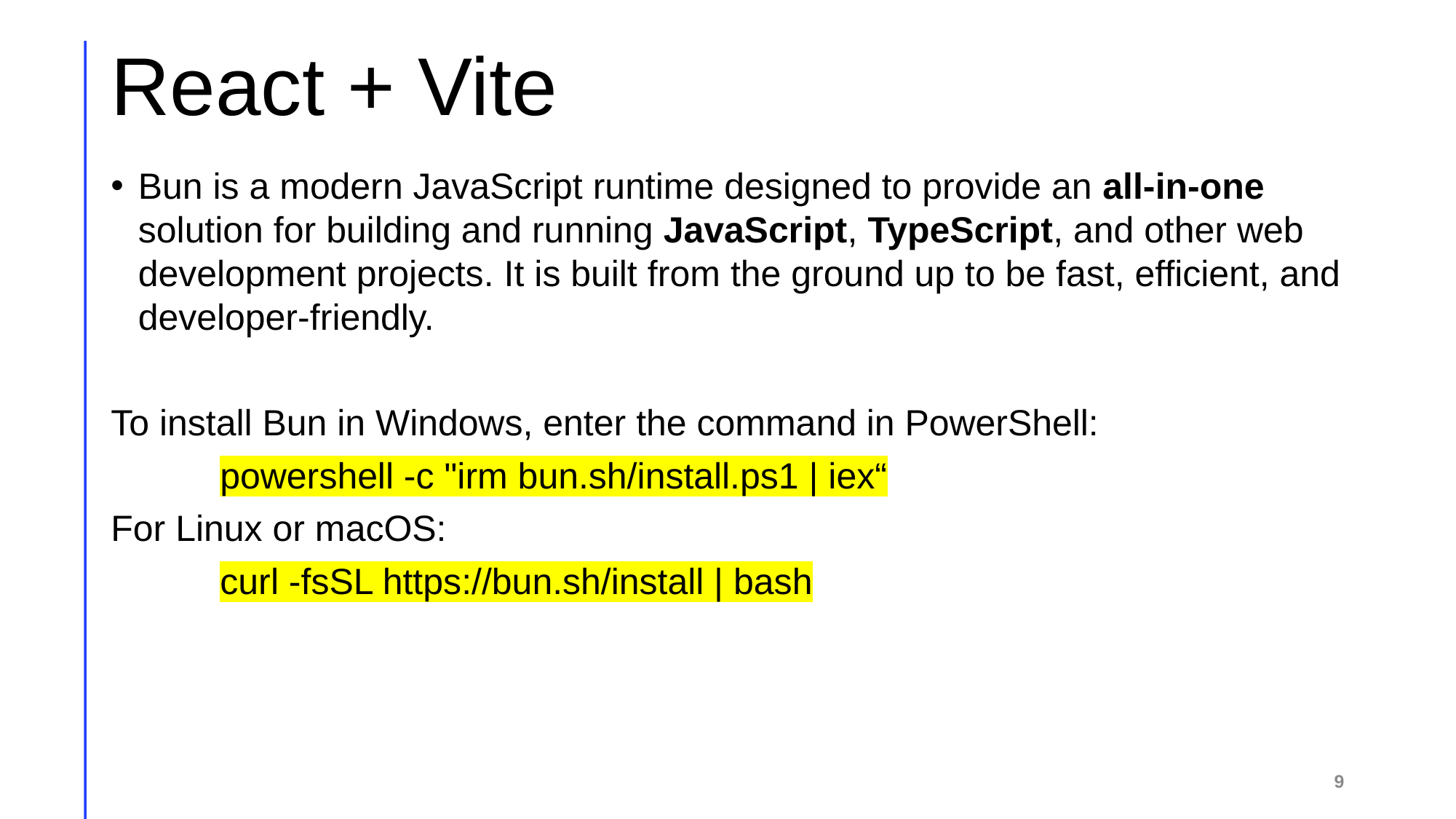

# React + Vite
Bun is a modern JavaScript runtime designed to provide an all-in-one solution for building and running JavaScript, TypeScript, and other web development projects. It is built from the ground up to be fast, efficient, and developer-friendly.

To install Bun in Windows, enter the command in PowerShell:
	powershell -c "irm bun.sh/install.ps1 | iex“
For Linux or macOS:
	curl -fsSL https://bun.sh/install | bash
9